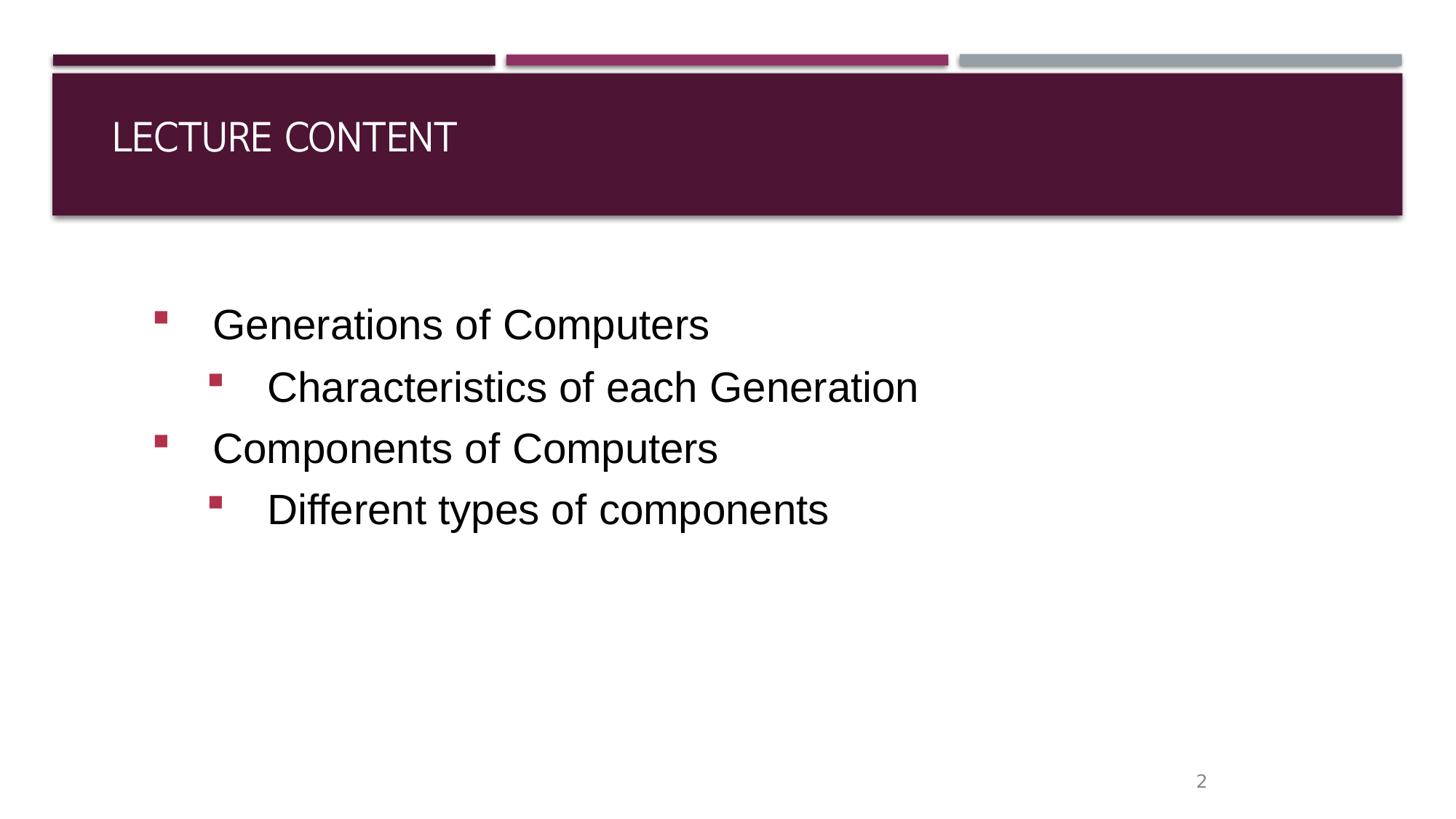

# Lecture content
Generations of Computers
Characteristics of each Generation
Components of Computers
Different types of components
2